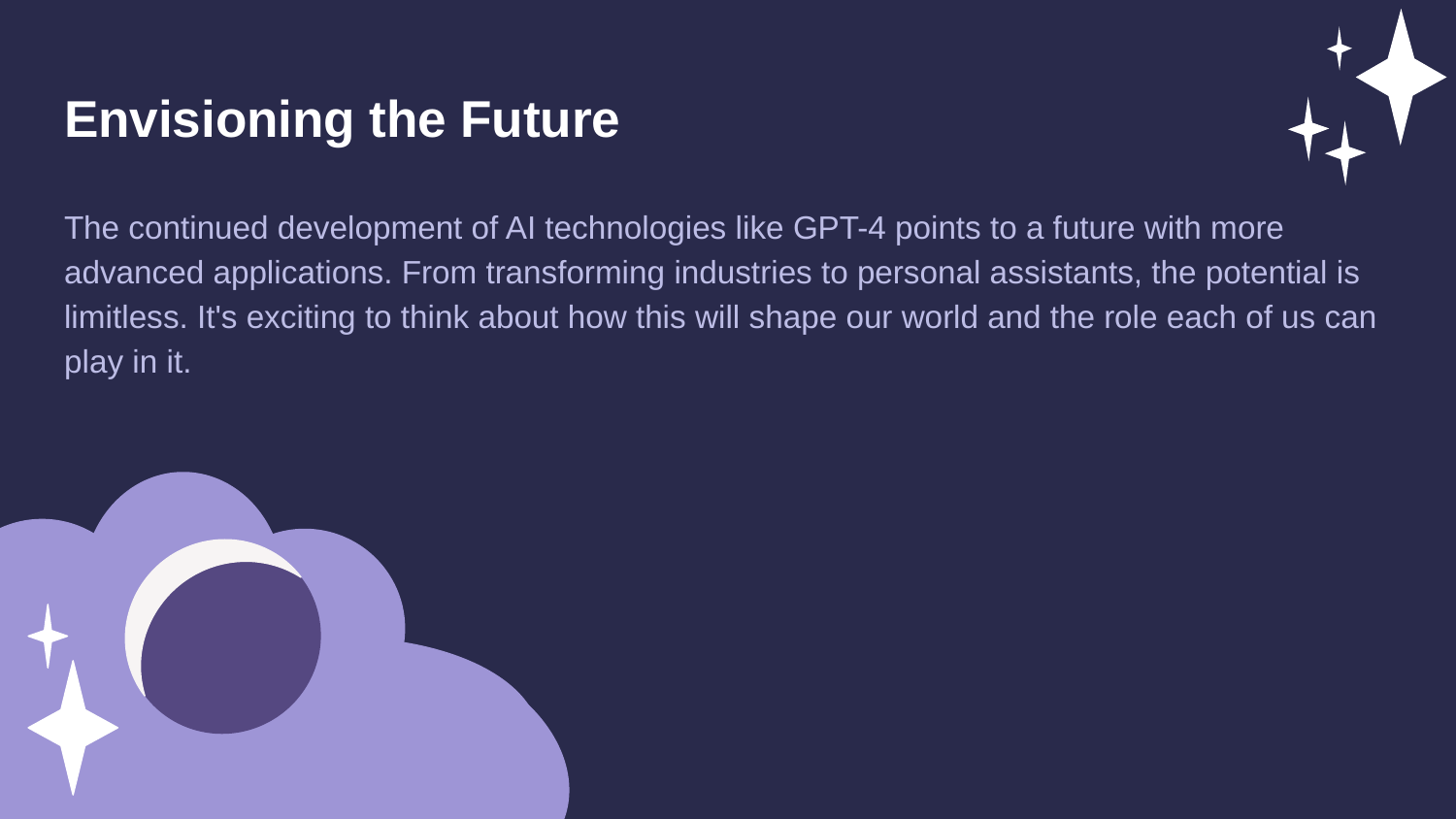

Envisioning the Future
The continued development of AI technologies like GPT-4 points to a future with more advanced applications. From transforming industries to personal assistants, the potential is limitless. It's exciting to think about how this will shape our world and the role each of us can play in it.